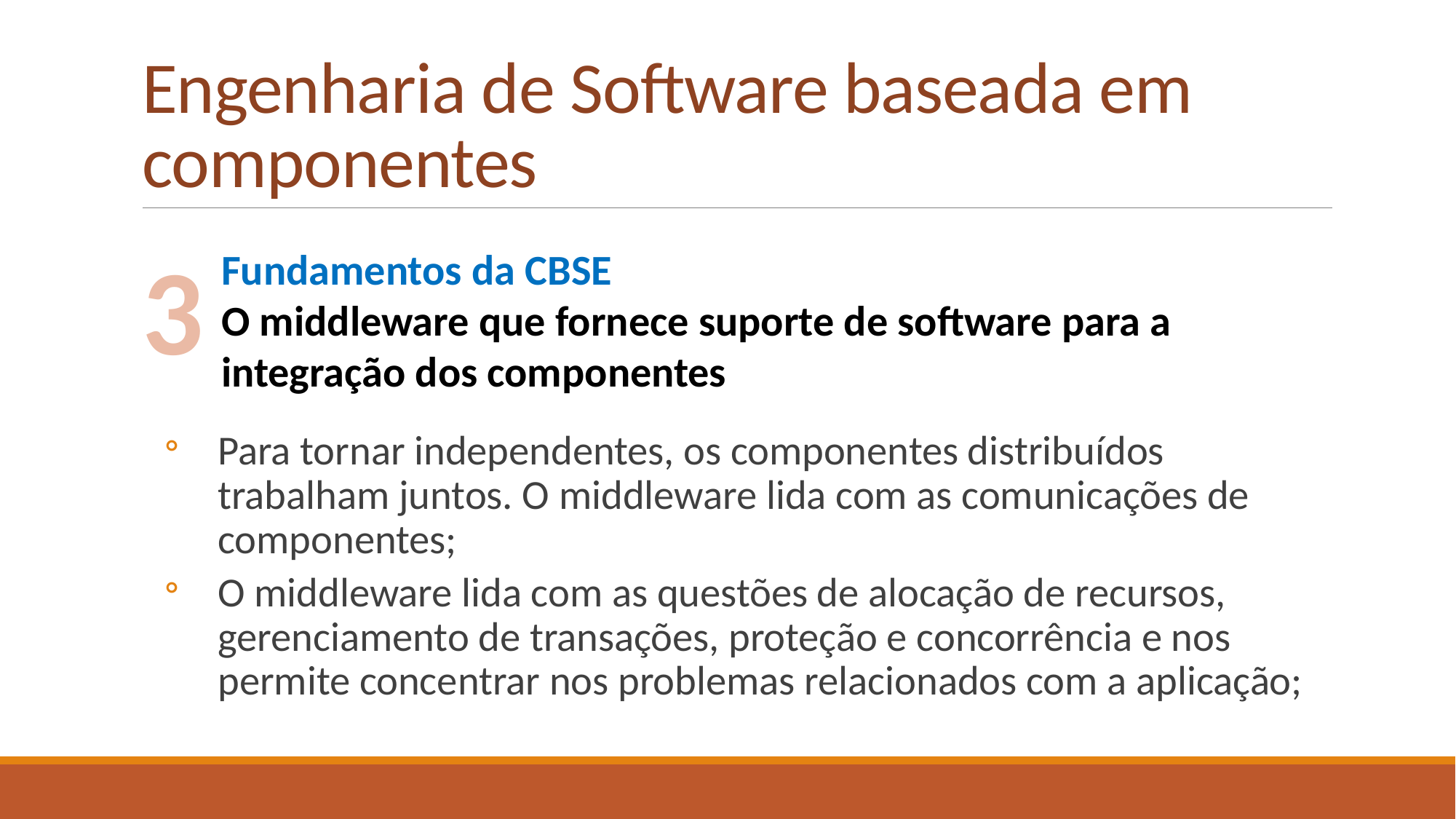

# Engenharia de Software baseada em componentes
3
Fundamentos da CBSE
O middleware que fornece suporte de software para a integração dos componentes
Para tornar independentes, os componentes distribuídos trabalham juntos. O middleware lida com as comunicações de componentes;
O middleware lida com as questões de alocação de recursos, gerenciamento de transações, proteção e concorrência e nos permite concentrar nos problemas relacionados com a aplicação;